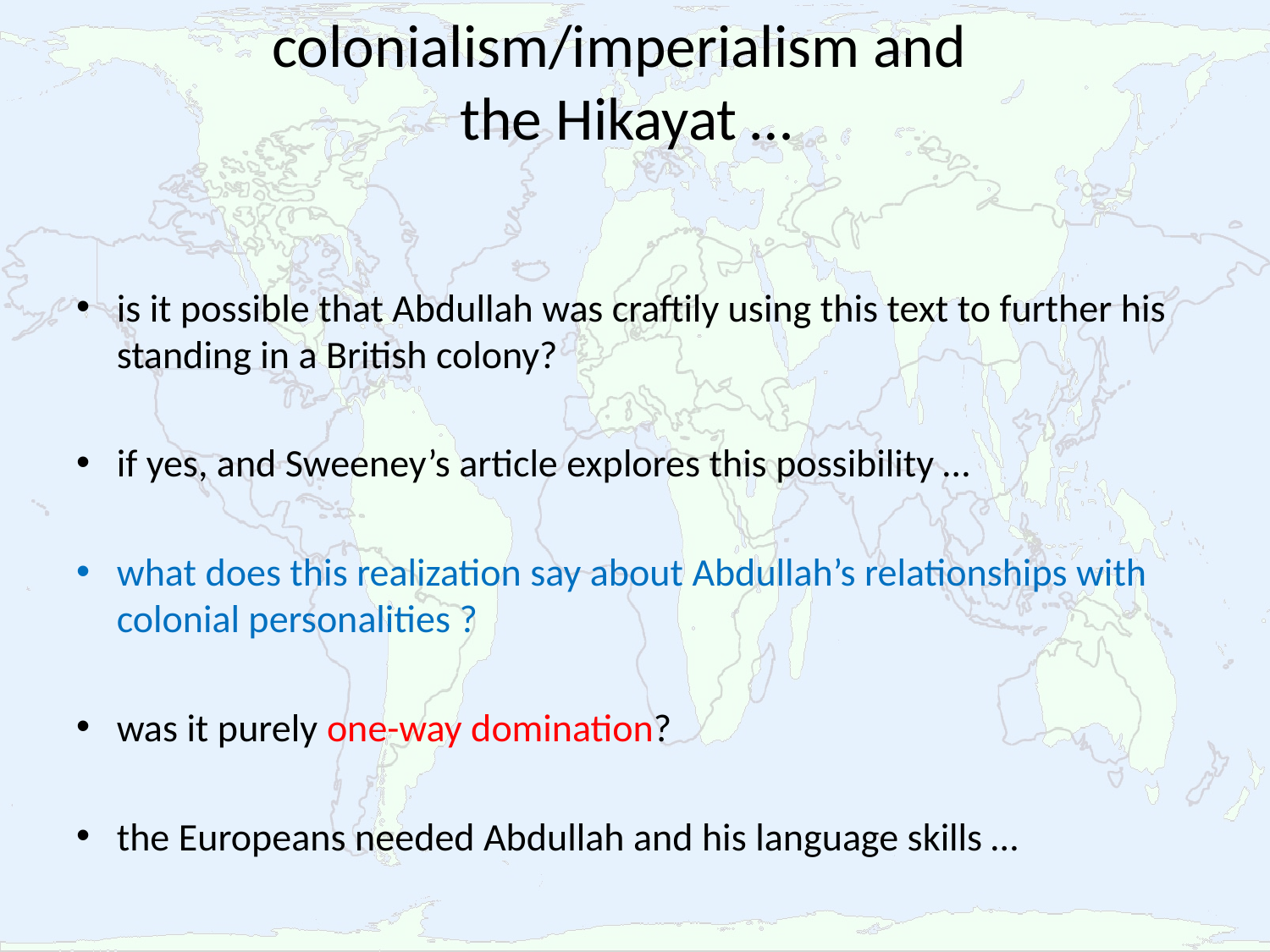

# colonialism/imperialism and the Hikayat …

is it possible that Abdullah was craftily using this text to further his standing in a British colony?

if yes, and Sweeney’s article explores this possibility …

what does this realization say about Abdullah’s relationships with colonial personalities ?

was it purely one-way domination?

the Europeans needed Abdullah and his language skills …